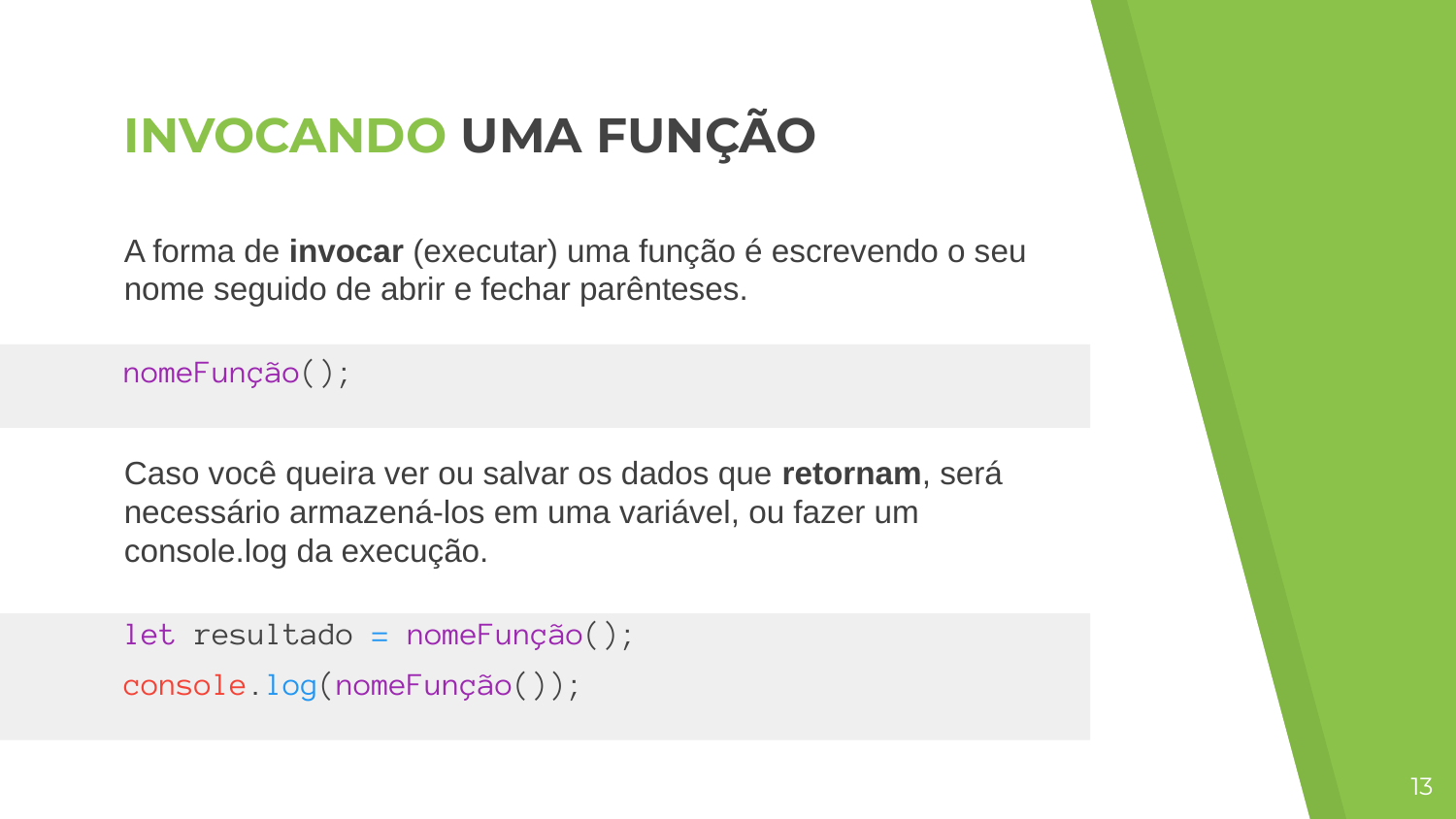

INVOCANDO UMA FUNÇÃO
A forma de invocar (executar) uma função é escrevendo o seu nome seguido de abrir e fechar parênteses.

nomeFunção();

Caso você queira ver ou salvar os dados que retornam, será necessário armazená-los em uma variável, ou fazer um console.log da execução.

let resultado = nomeFunção();
console.log(nomeFunção());

13